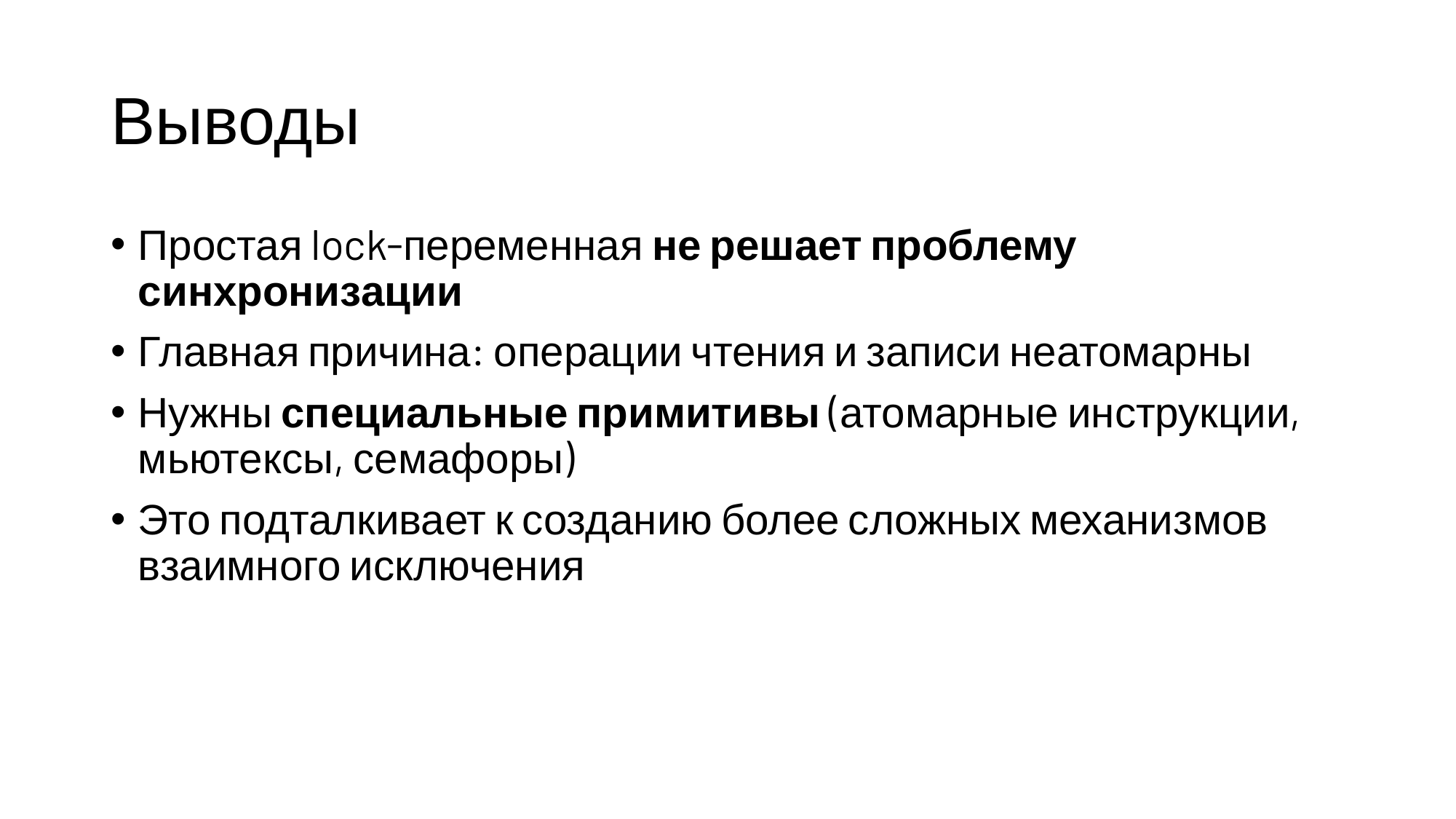

# Выводы
Простая lock-переменная не решает проблему синхронизации
Главная причина: операции чтения и записи неатомарны
Нужны специальные примитивы (атомарные инструкции, мьютексы, семафоры)
Это подталкивает к созданию более сложных механизмов взаимного исключения